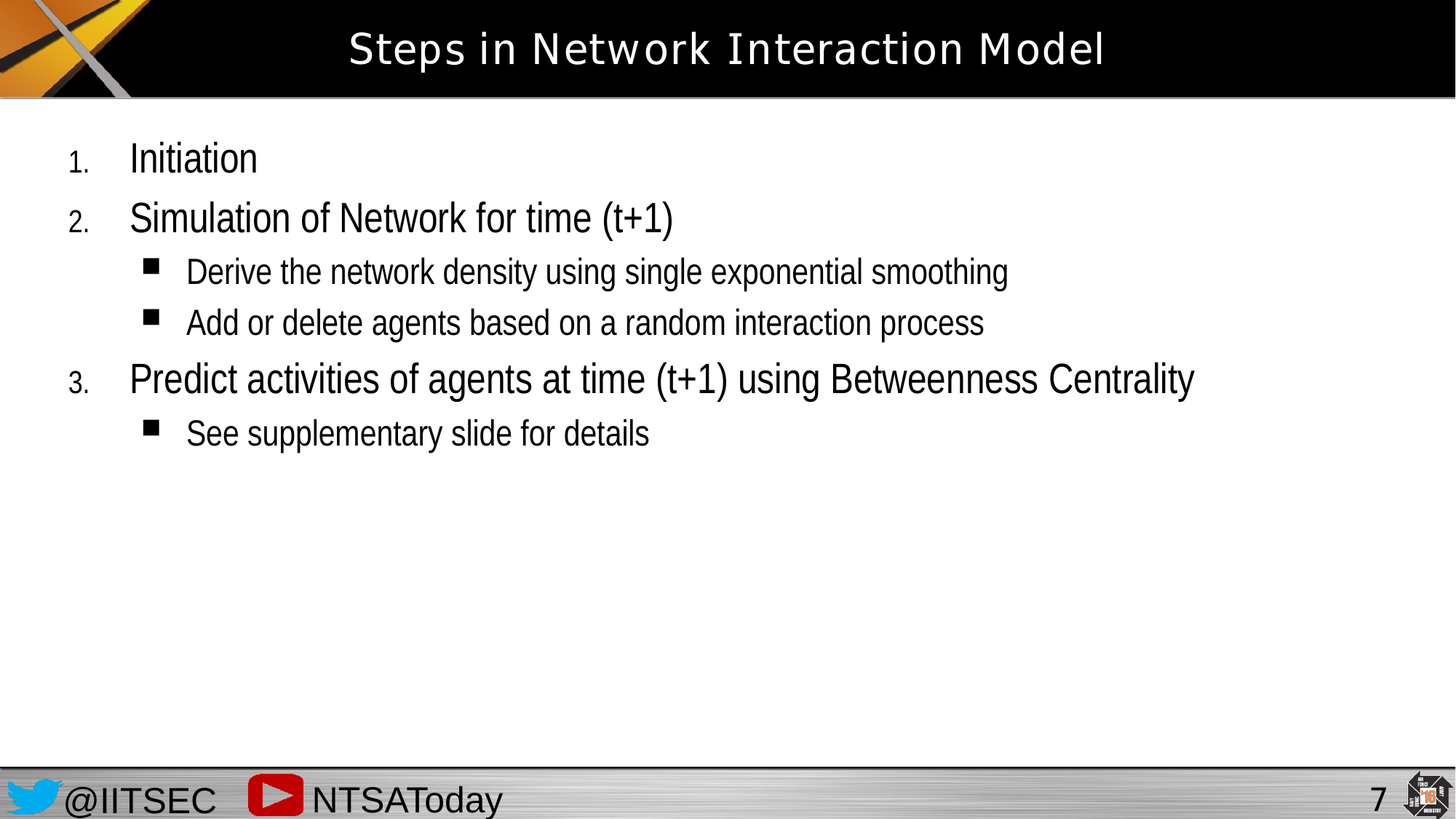

# Steps in Network Interaction Model
Initiation
Simulation of Network for time (t+1)
Derive the network density using single exponential smoothing
Add or delete agents based on a random interaction process
Predict activities of agents at time (t+1) using Betweenness Centrality
See supplementary slide for details
7